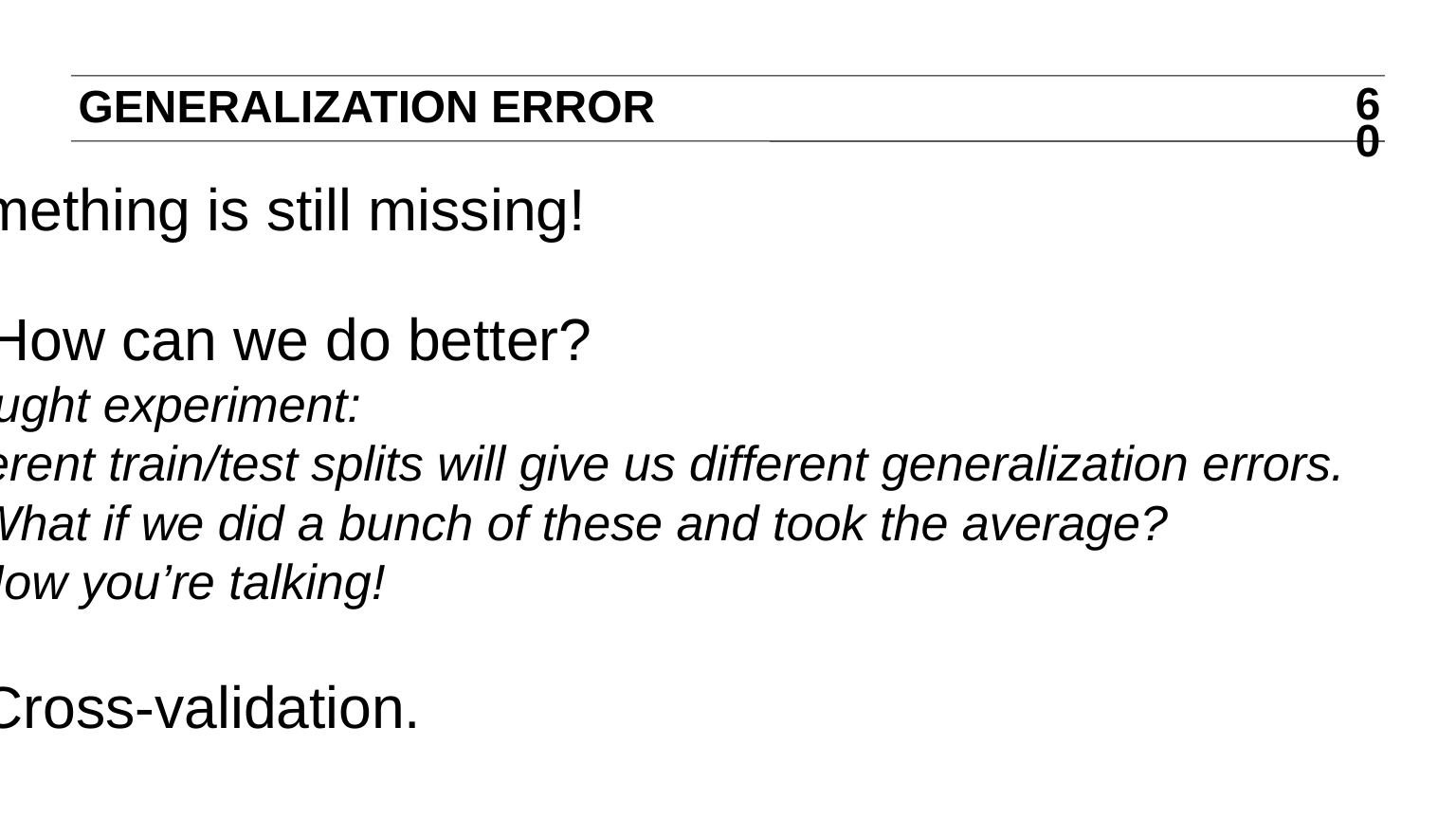

Generalization error
60
Something is still missing!

Q: How can we do better?
Thought experiment:
Different train/test splits will give us different generalization errors.
Q: What if we did a bunch of these and took the average?
A: Now you’re talking!

A: Cross-validation.